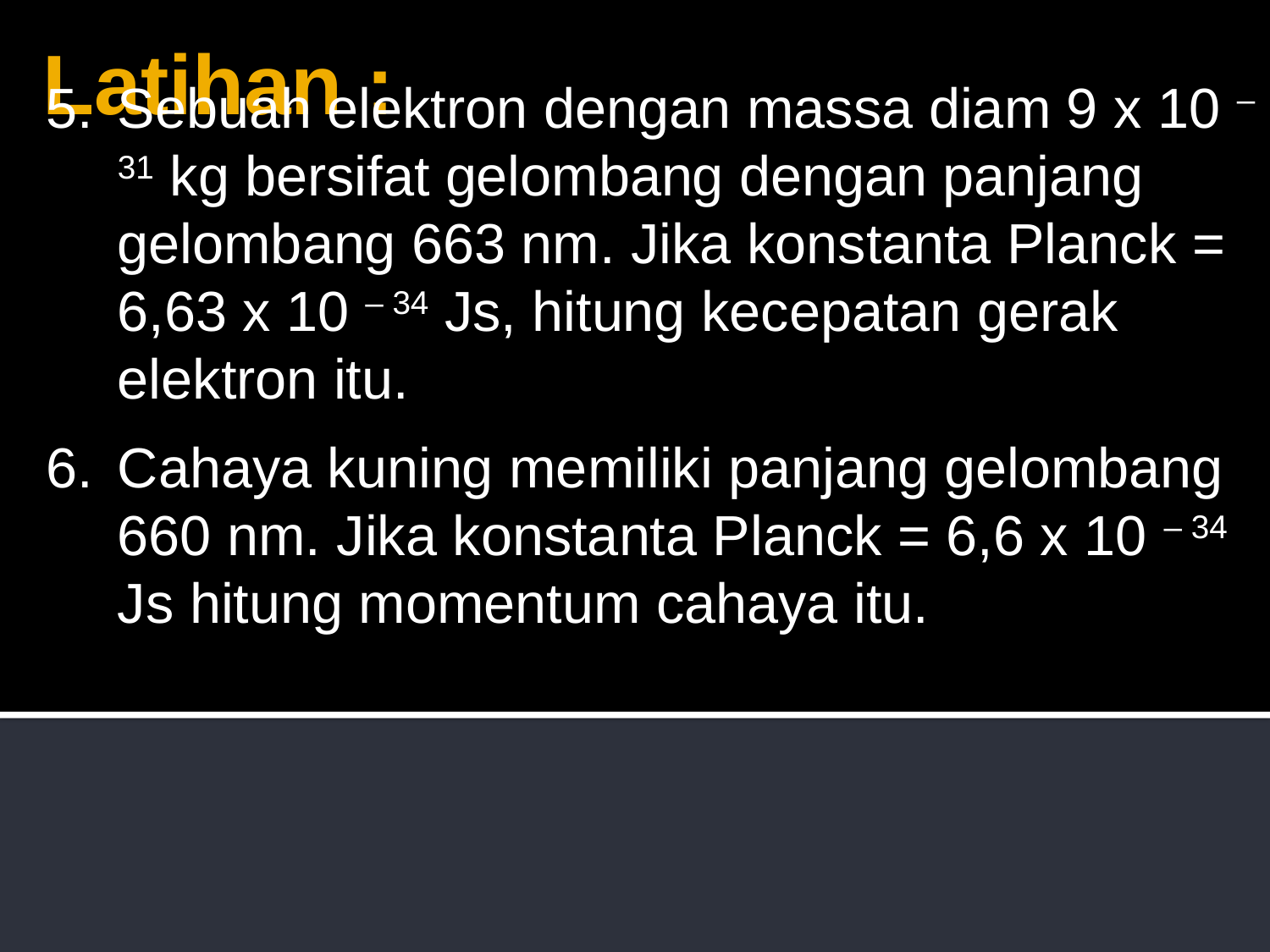

# Latihan :
Sebuah elektron dengan massa diam 9 x 10 – 31 kg bersifat gelombang dengan panjang gelombang 663 nm. Jika konstanta Planck = 6,63 x 10 – 34 Js, hitung kecepatan gerak elektron itu.
Cahaya kuning memiliki panjang gelombang 660 nm. Jika konstanta Planck = 6,6 x 10 – 34 Js hitung momentum cahaya itu.